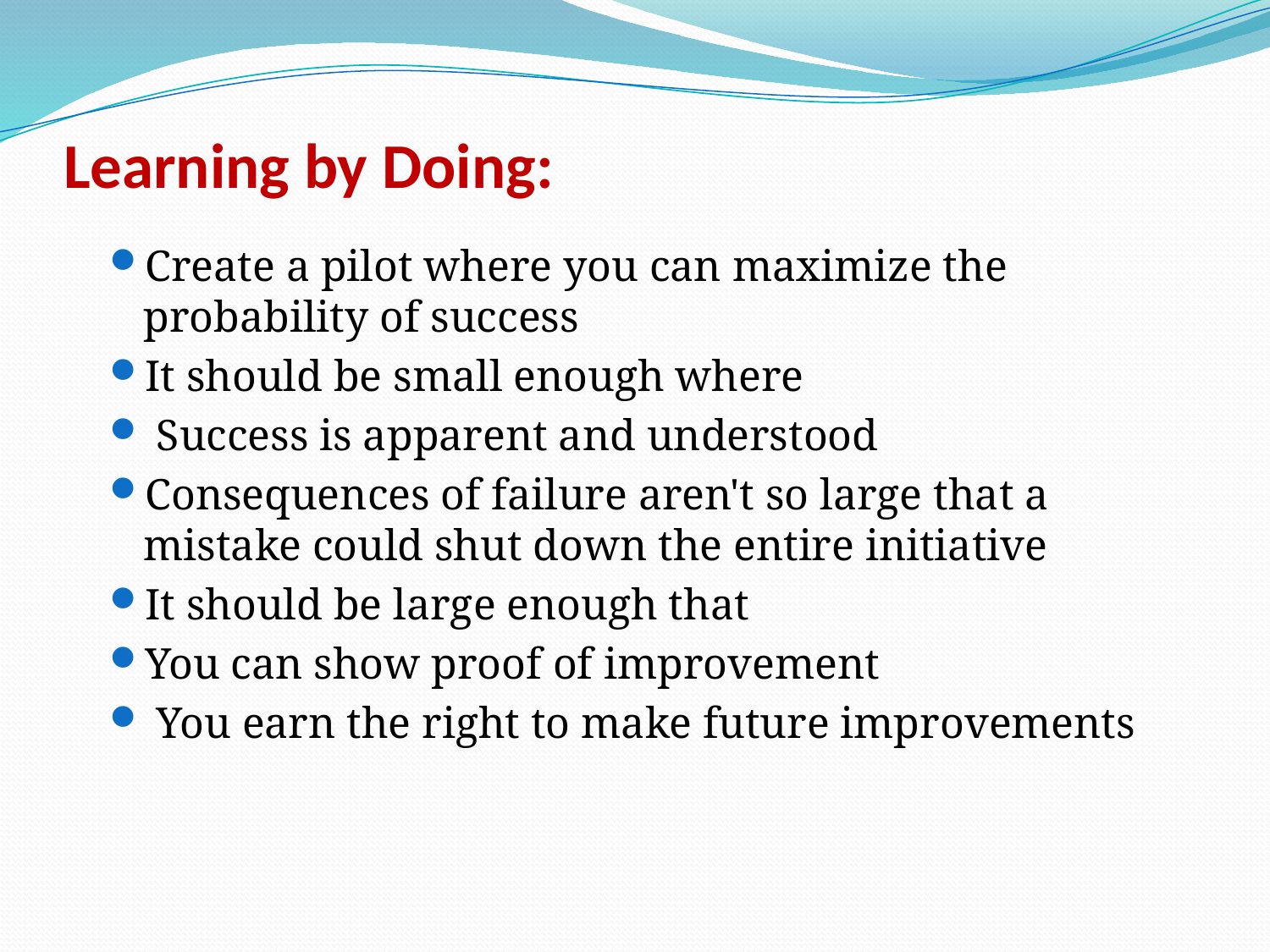

# Learning by Doing:
Create a pilot where you can maximize the probability of success
It should be small enough where
 Success is apparent and understood
Consequences of failure aren't so large that a mistake could shut down the entire initiative
It should be large enough that
You can show proof of improvement
 You earn the right to make future improvements